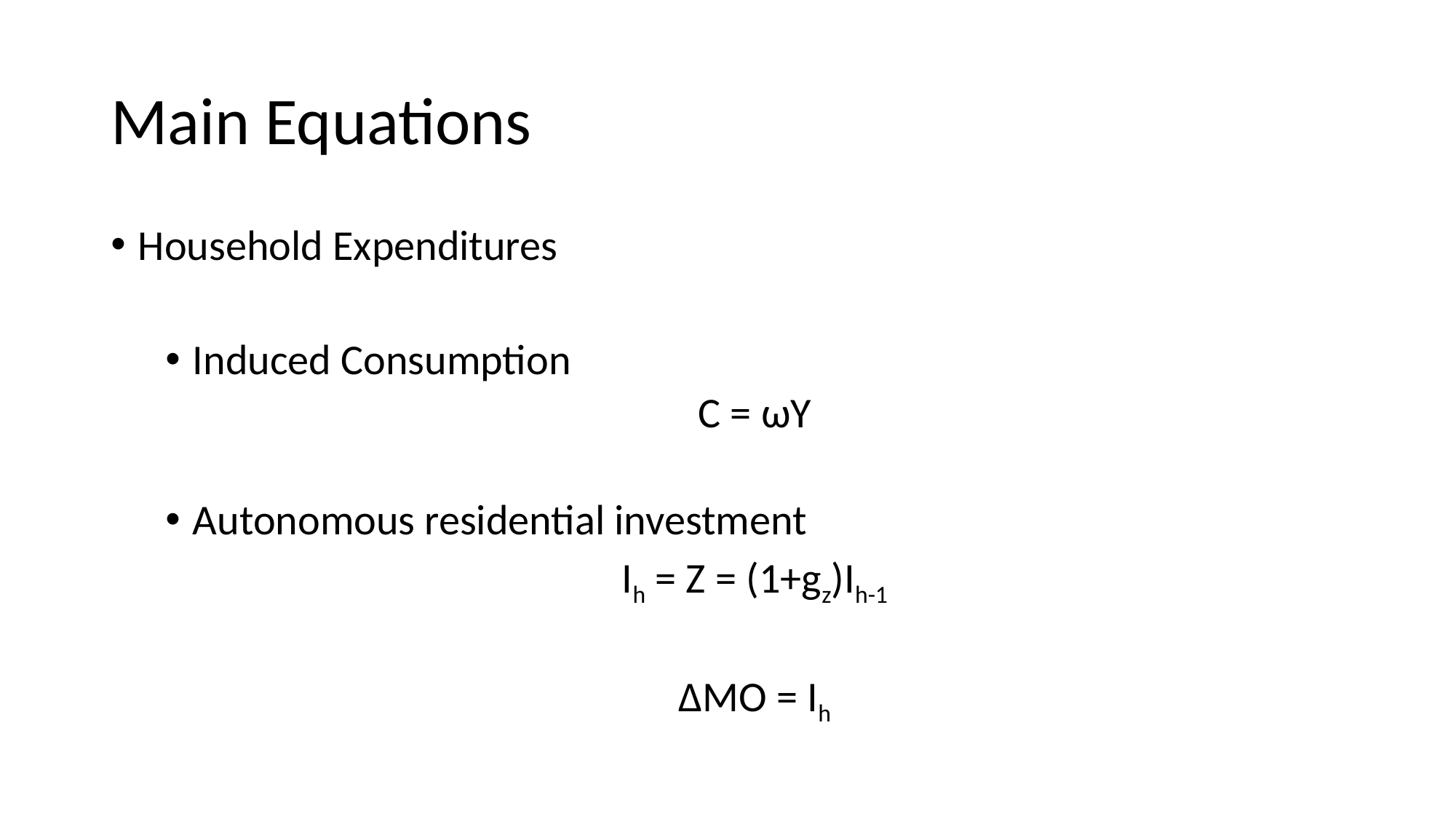

# Main Equations
Household Expenditures

Induced Consumption
C = ωY

Autonomous residential investment
Ih = Z = (1+gz)Ih-1

ΔMO = Ih